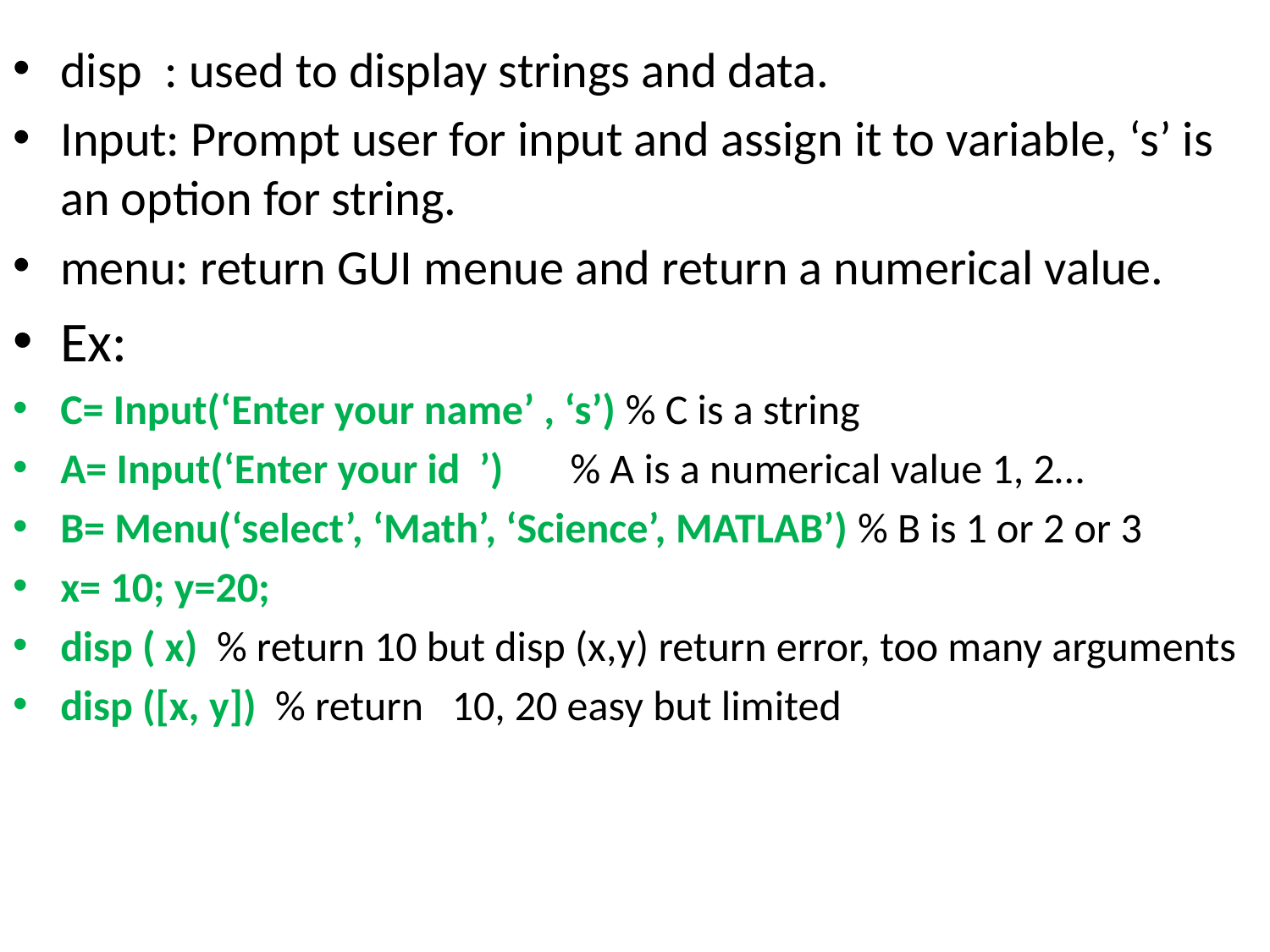

disp  : used to display strings and data.
Input: Prompt user for input and assign it to variable, ‘s’ is an option for string.
menu: return GUI menue and return a numerical value.
Ex:
C= Input(‘Enter your name’ , ‘s’) % C is a string
A= Input(‘Enter your id  ’)       % A is a numerical value 1, 2…
B= Menu(‘select’, ‘Math’, ‘Science’, MATLAB’) % B is 1 or 2 or 3
x= 10; y=20;
disp ( x)  % return 10 but disp (x,y) return error, too many arguments
disp ([x, y])  % return   10, 20 easy but limited